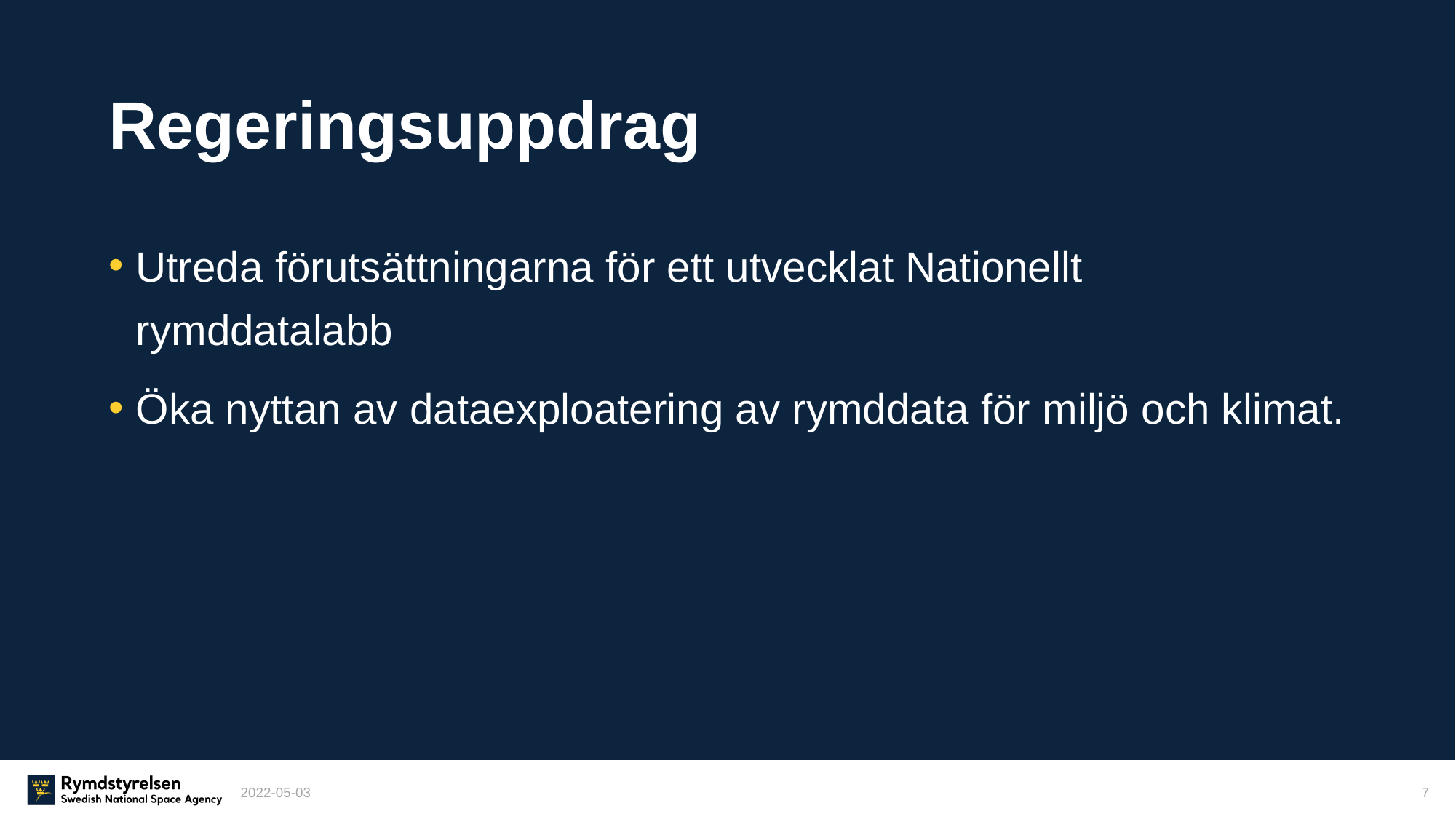

# Regeringsuppdrag
Utreda förutsättningarna för ett utvecklat Nationellt rymddatalabb
Öka nyttan av dataexploatering av rymddata för miljö och klimat.
2022-05-03

7